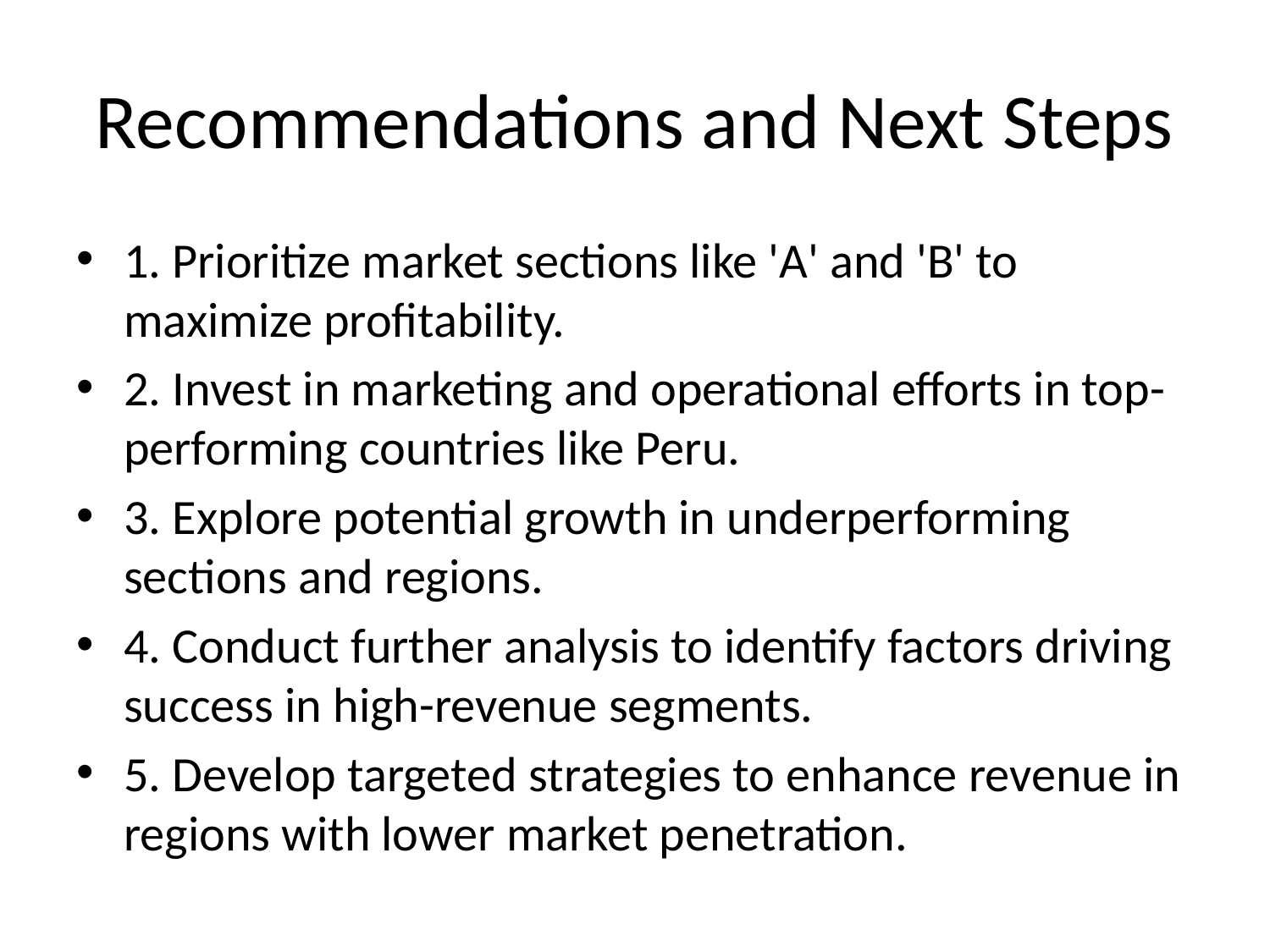

# Recommendations and Next Steps
1. Prioritize market sections like 'A' and 'B' to maximize profitability.
2. Invest in marketing and operational efforts in top-performing countries like Peru.
3. Explore potential growth in underperforming sections and regions.
4. Conduct further analysis to identify factors driving success in high-revenue segments.
5. Develop targeted strategies to enhance revenue in regions with lower market penetration.